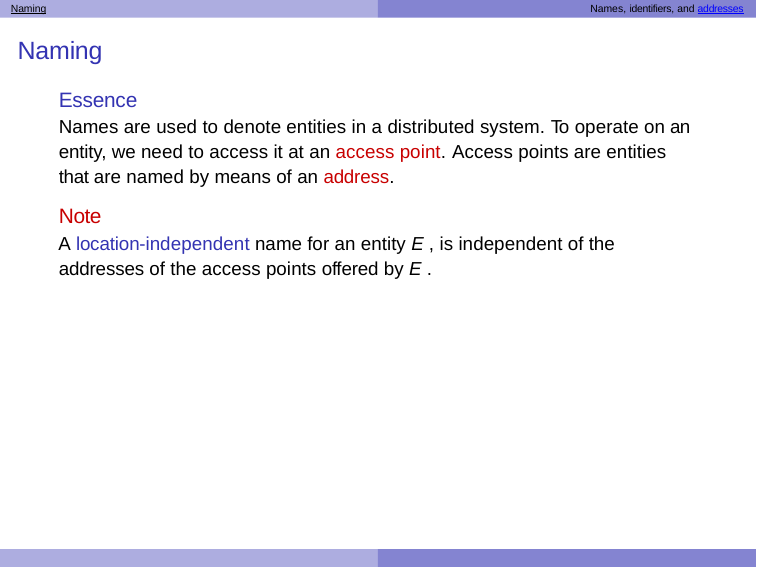

Naming	Names, identifiers, and addresses
# Naming
Essence
Names are used to denote entities in a distributed system. To operate on an entity, we need to access it at an access point. Access points are entities that are named by means of an address.
Note
A location-independent name for an entity E , is independent of the addresses of the access points offered by E .